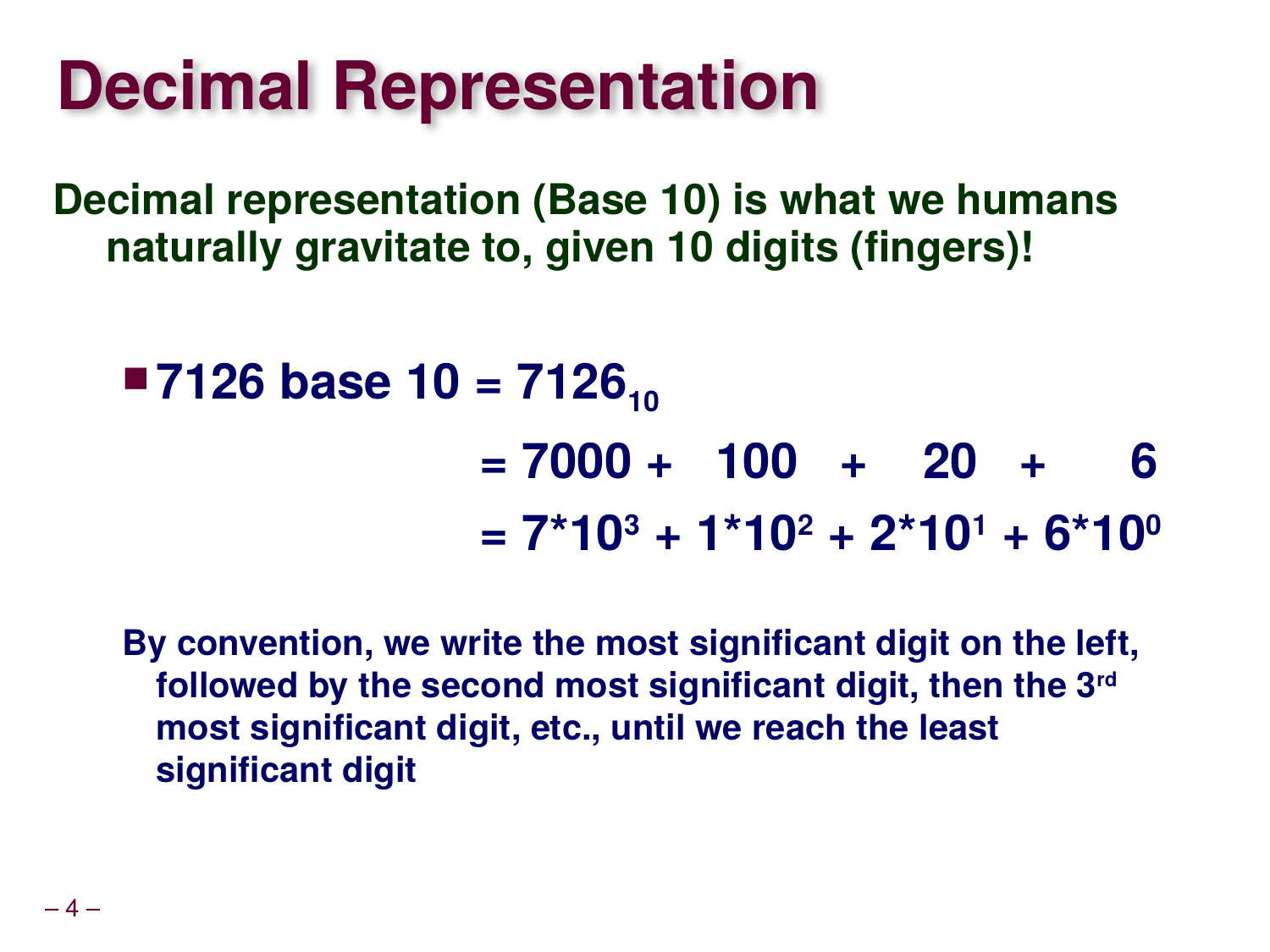

# Decimal Representation
Decimal representation (Base 10) is what we humans naturally gravitate to, given 10 digits (fingers)!

7126 base 10 = 712610
                          = 7000 +   100   +    20   +      6
                          = 7*103 + 1*102 + 2*101 + 6*100

By convention, we write the most significant digit on the left, followed by the second most significant digit, then the 3rd most significant digit, etc., until we reach the least significant digit